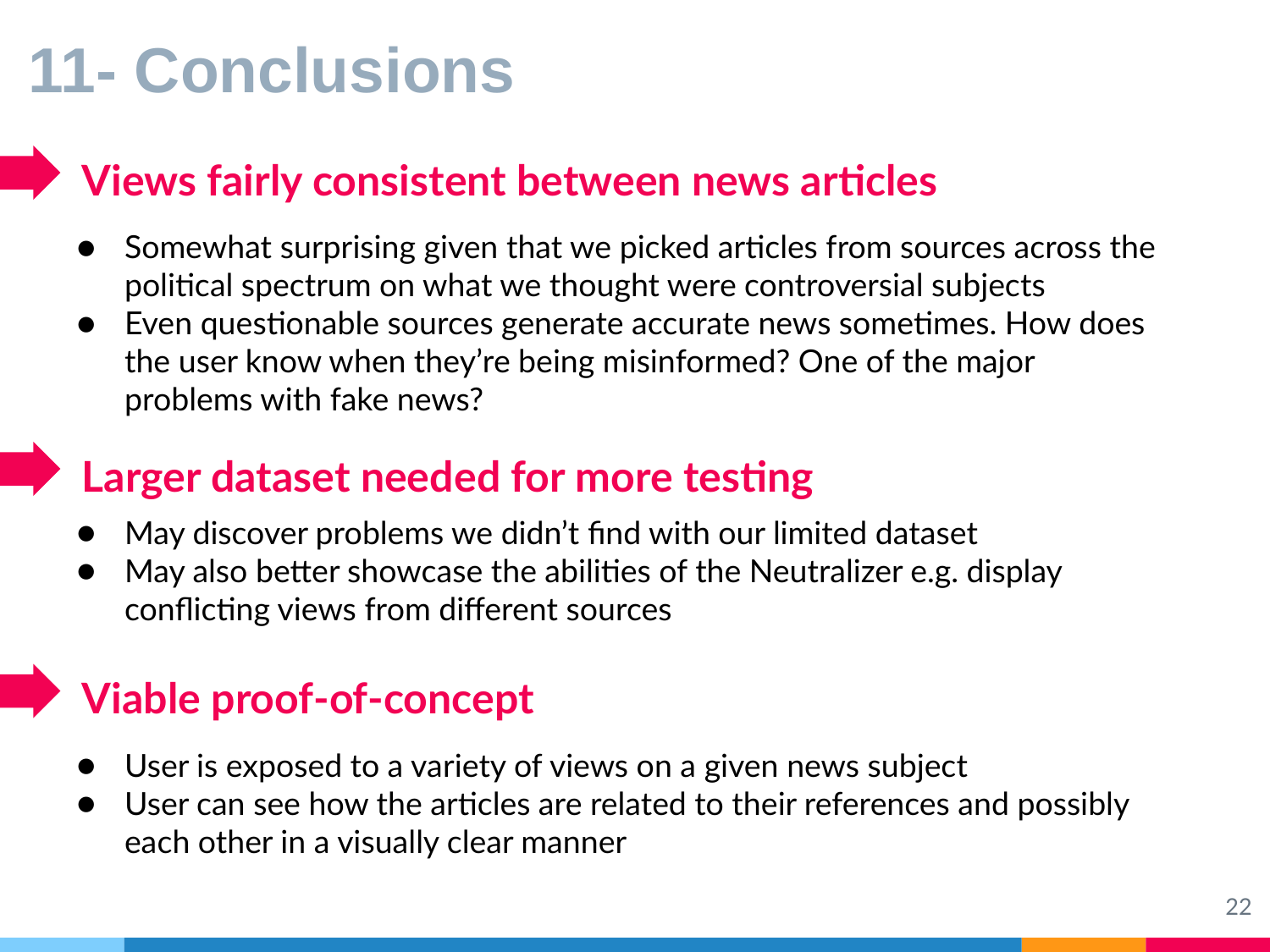

# 11- Conclusions
Views fairly consistent between news articles

Somewhat surprising given that we picked articles from sources across the political spectrum on what we thought were controversial subjects
Even questionable sources generate accurate news sometimes. How does the user know when they’re being misinformed? One of the major problems with fake news?

Larger dataset needed for more testing

May discover problems we didn’t find with our limited dataset
May also better showcase the abilities of the Neutralizer e.g. display conflicting views from different sources

Viable proof-of-concept

User is exposed to a variety of views on a given news subject
User can see how the articles are related to their references and possibly each other in a visually clear manner

22